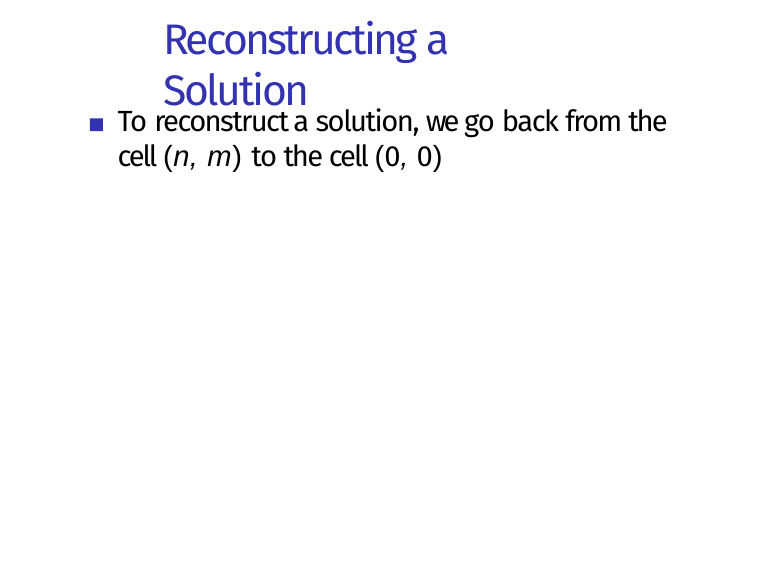

Reconstructing a Solution
To reconstruct a solution, we go back from the  cell (n, m) to the cell (0, 0)